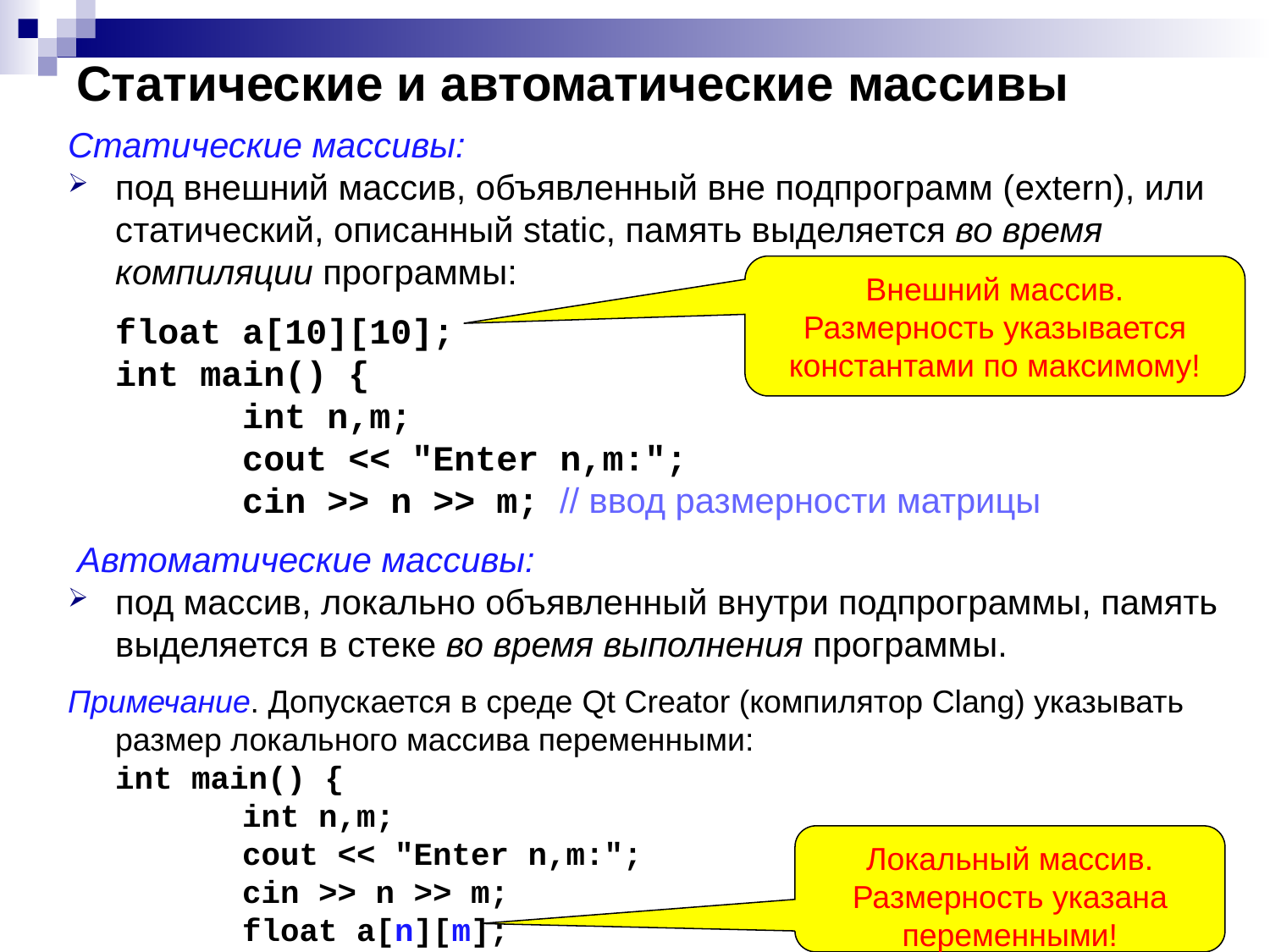

Статические и автоматические массивы
Статические массивы:
под внешний массив, объявленный вне подпрограмм (extern), или статический, описанный static, память выделяется во время компиляции программы:

	float a[10][10];
	int main() {
		int n,m;
		cout << "Enter n,m:";
		cin >> n >> m; // ввод размерности матрицы

 Автоматические массивы:
под массив, локально объявленный внутри подпрограммы, память выделяется в стеке во время выполнения программы.

Примечание. Допускается в среде Qt Creator (компилятор Clang) указывать размер локального массива переменными:
	int main() {
		int n,m;
		cout << "Enter n,m:";
		cin >> n >> m;
		float a[n][m];

Внешний массив.
Размерность указывается константами по максимому!
Локальный массив.
Размерность указана переменными!
4